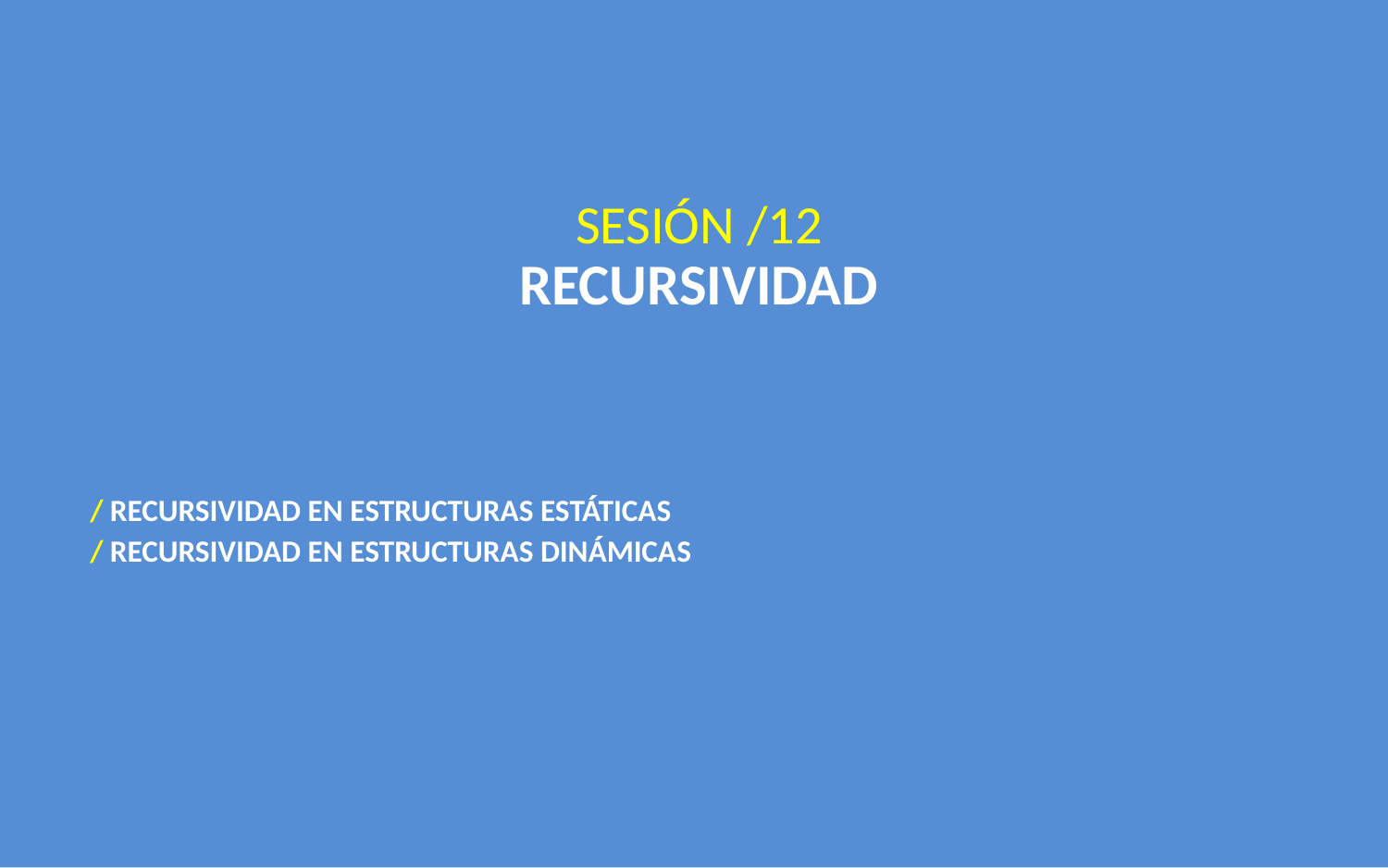

SESIÓN /12
RECURSIVIDAD

/ RECURSIVIDAD EN ESTRUCTURAS ESTÁTICAS
/ RECURSIVIDAD EN ESTRUCTURAS DINÁMICAS